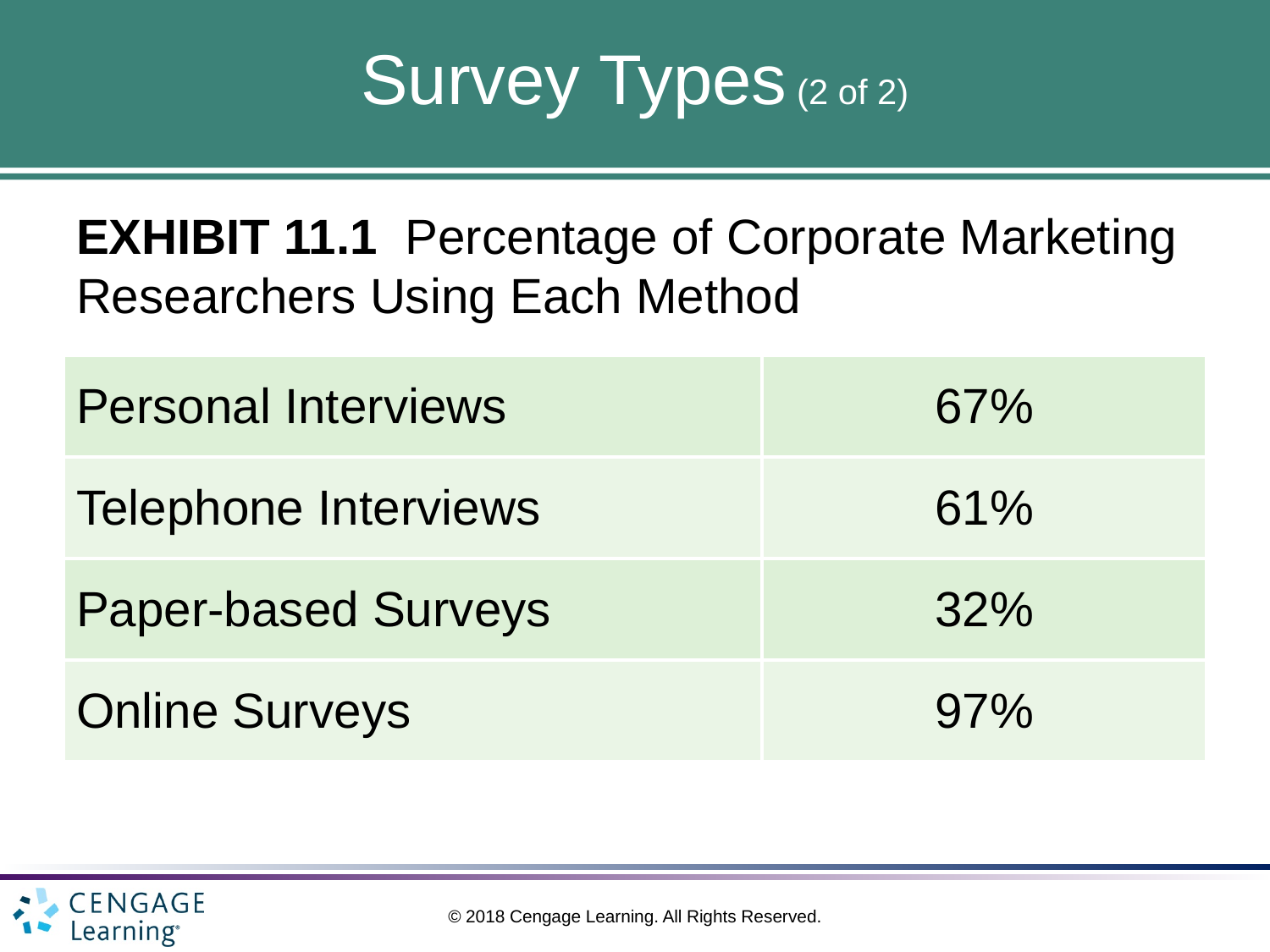

# Survey Types (2 of 2)
EXHIBIT 11.1  Percentage of Corporate Marketing Researchers Using Each Method
| Personal Interviews | 67% |
| --- | --- |
| Telephone Interviews | 61% |
| Paper-based Surveys | 32% |
| Online Surveys | 97% |